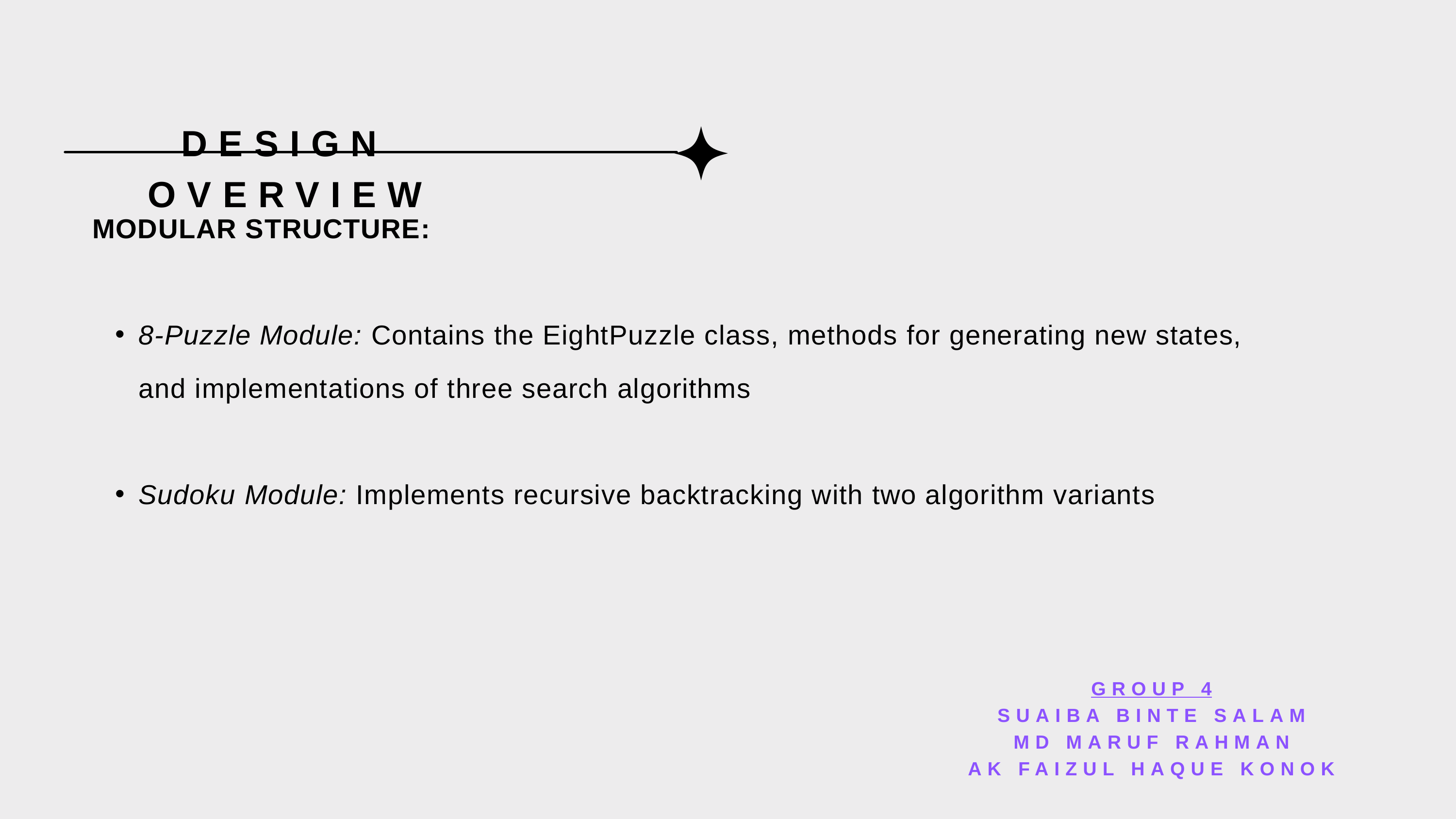

DESIGN OVERVIEW

MODULAR STRUCTURE:

8-Puzzle Module: Contains the EightPuzzle class, methods for generating new states, and implementations of three search algorithms

Sudoku Module: Implements recursive backtracking with two algorithm variants
GROUP 4
SUAIBA BINTE SALAM
MD MARUF RAHMAN
AK FAIZUL HAQUE KONOK